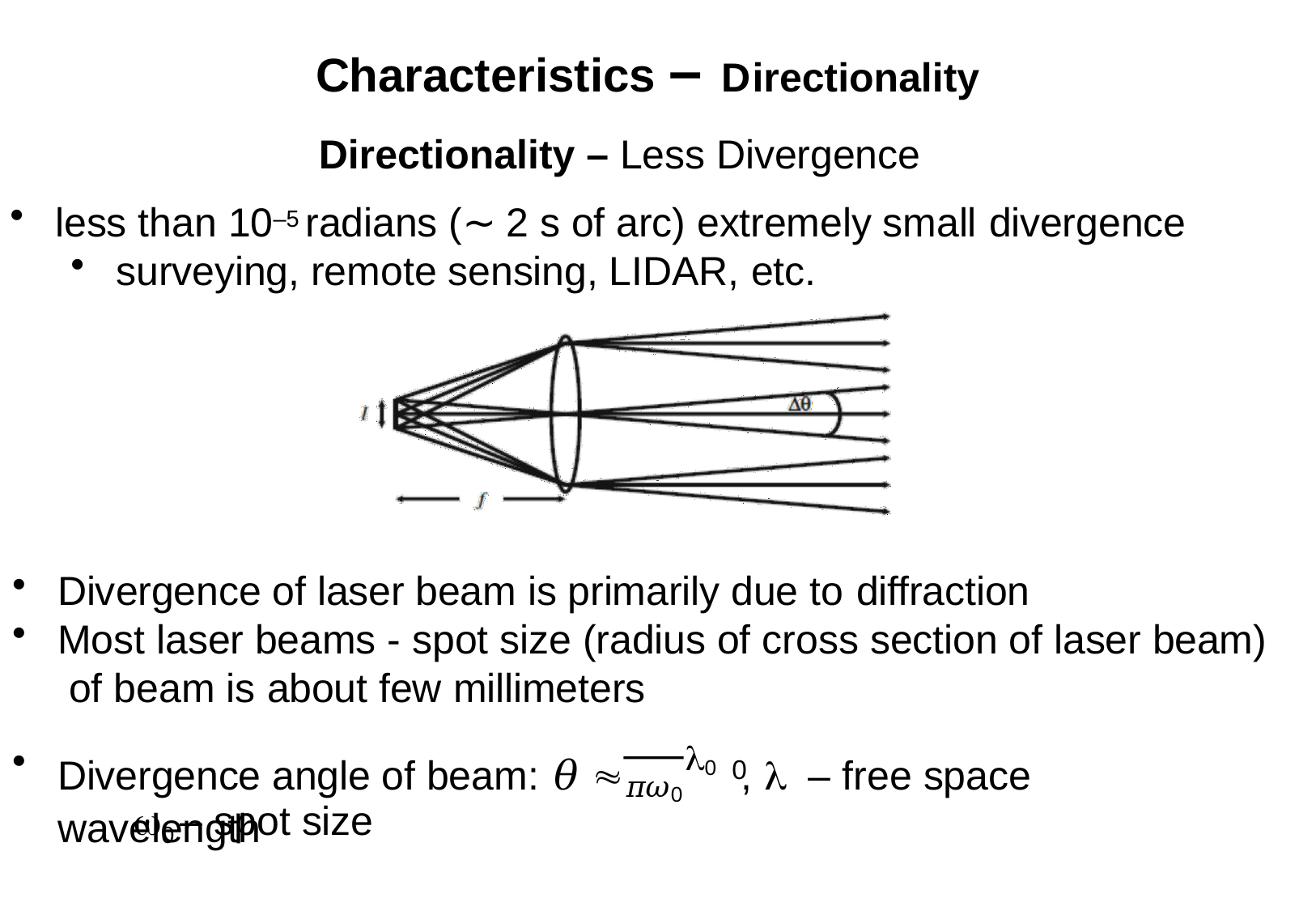

# Characteristics – Directionality
Directionality – Less Divergence
less than 10–5 radians (∼ 2 s of arc) extremely small divergence
surveying, remote sensing, LIDAR, etc.

Divergence of laser beam is primarily due to diffraction
Most laser beams - spot size (radius of cross section of laser beam)  of beam is about few millimeters
Divergence angle of beam: 𝜃 ≈	λ0	, λ	– free space wavelength
0

𝜋𝜔0
ω0 – spot size